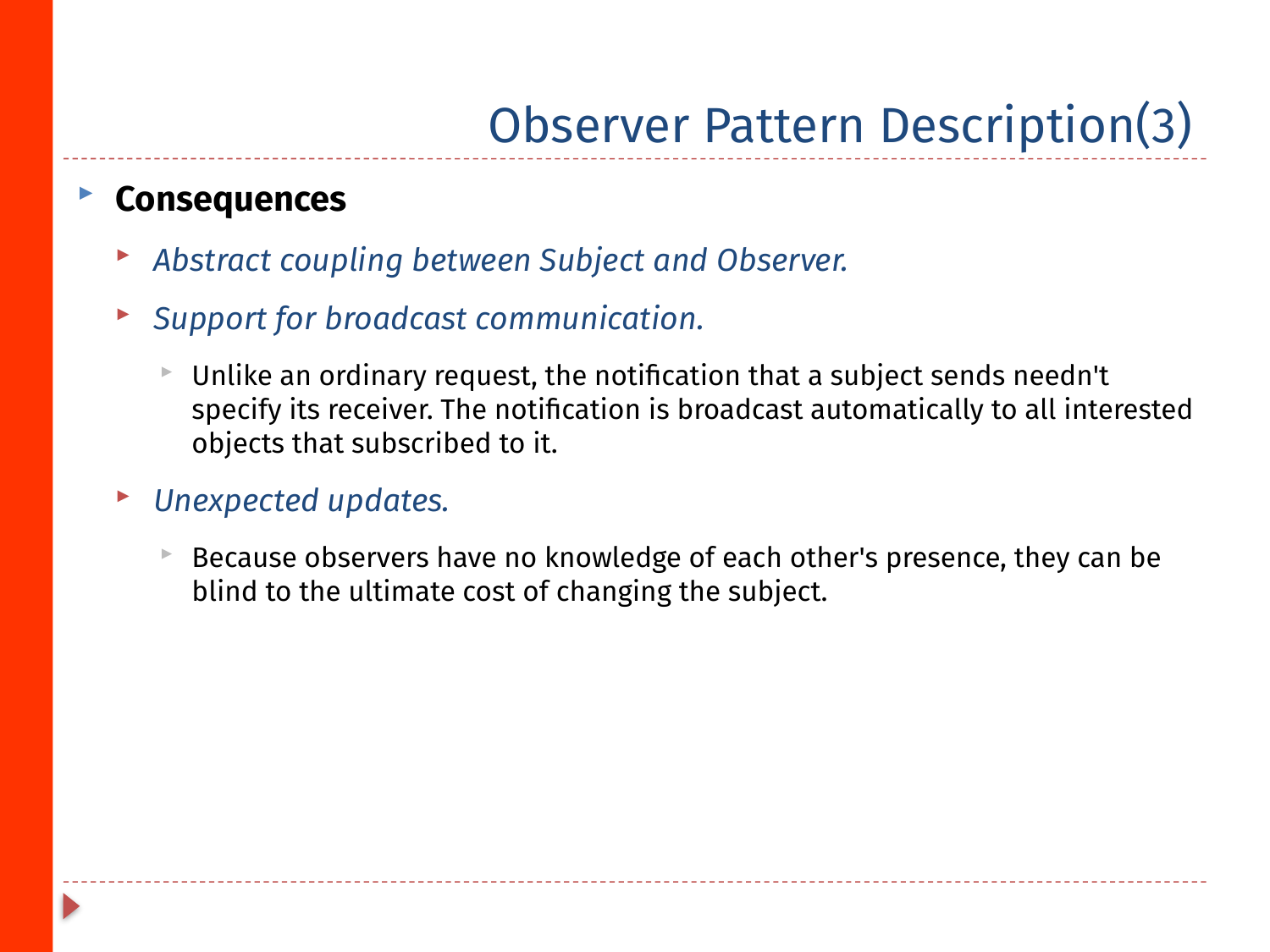

# Observer Pattern Description(3)
Consequences
Abstract coupling between Subject and Observer.
Support for broadcast communication.
Unlike an ordinary request, the notification that a subject sends needn't specify its receiver. The notification is broadcast automatically to all interested objects that subscribed to it.
Unexpected updates.
Because observers have no knowledge of each other's presence, they can be blind to the ultimate cost of changing the subject.